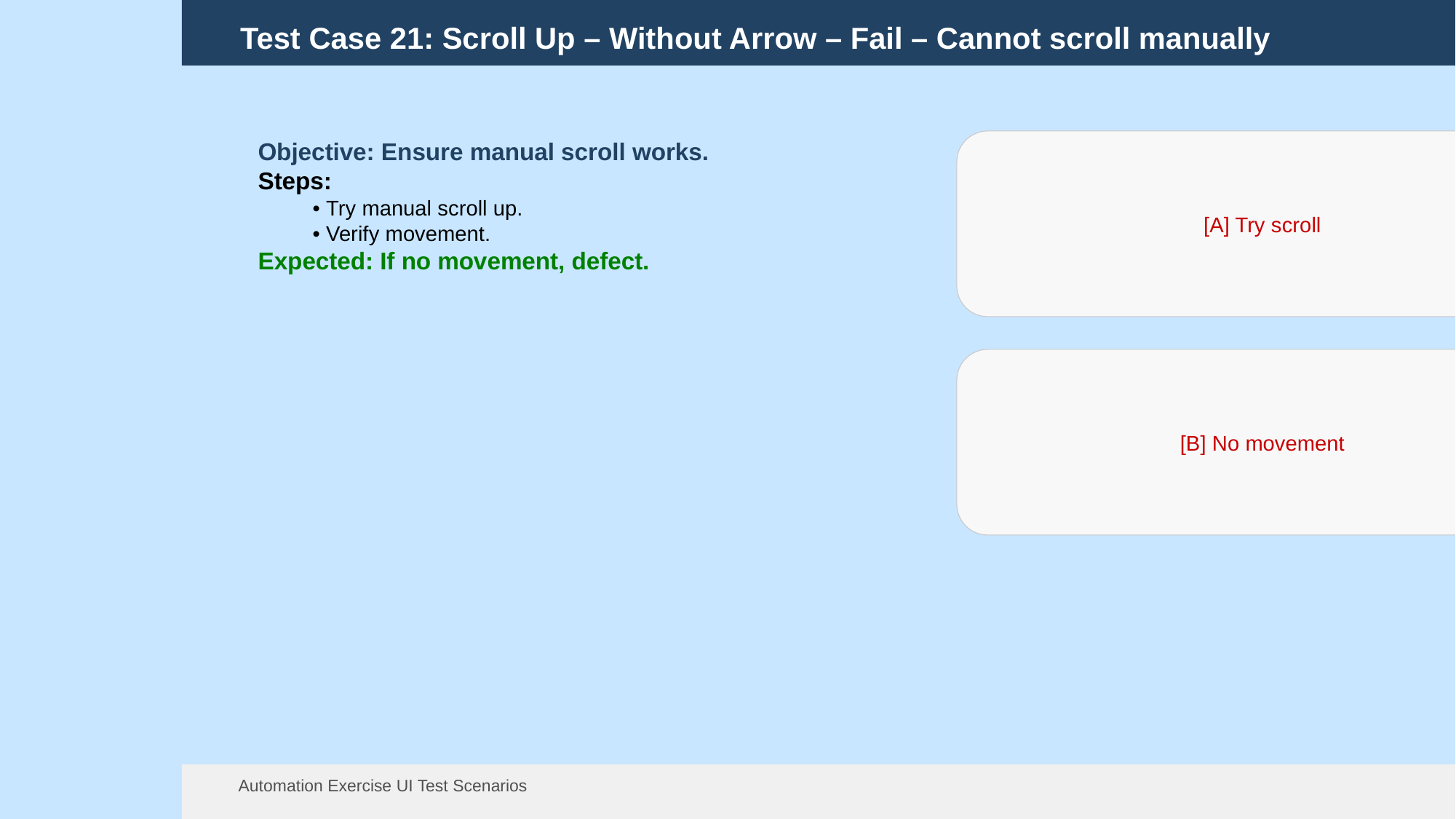

Test Case 21: Scroll Up – Without Arrow – Fail – Cannot scroll manually
Objective: Ensure manual scroll works.
Steps:
• Try manual scroll up.
• Verify movement.
Expected: If no movement, defect.
[A] Try scroll
[B] No movement

Automation Exercise UI Test Scenarios
13 Aug 2025